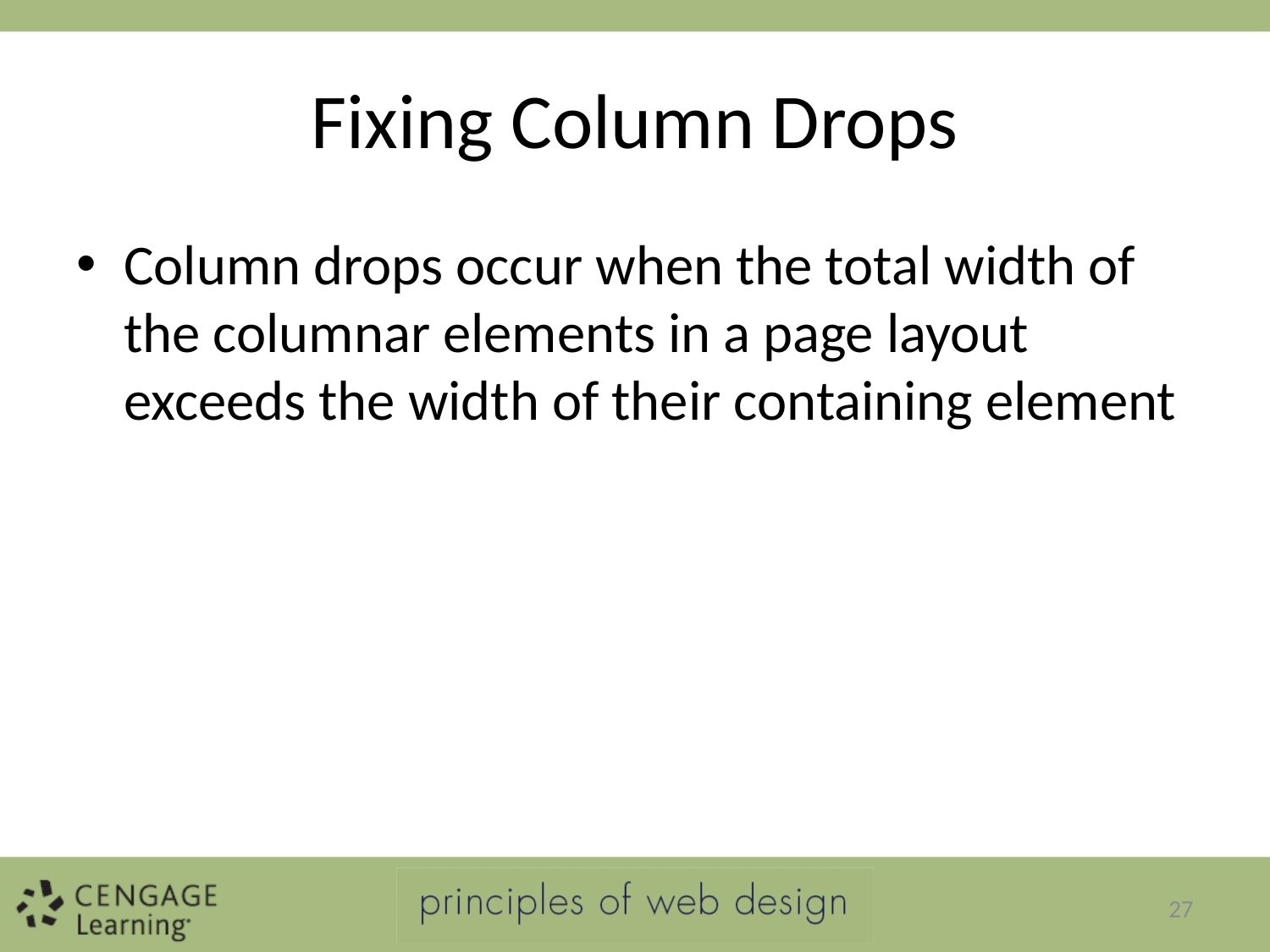

# Fixing Column Drops
Column drops occur when the total width of the columnar elements in a page layout exceeds the width of their containing element

27